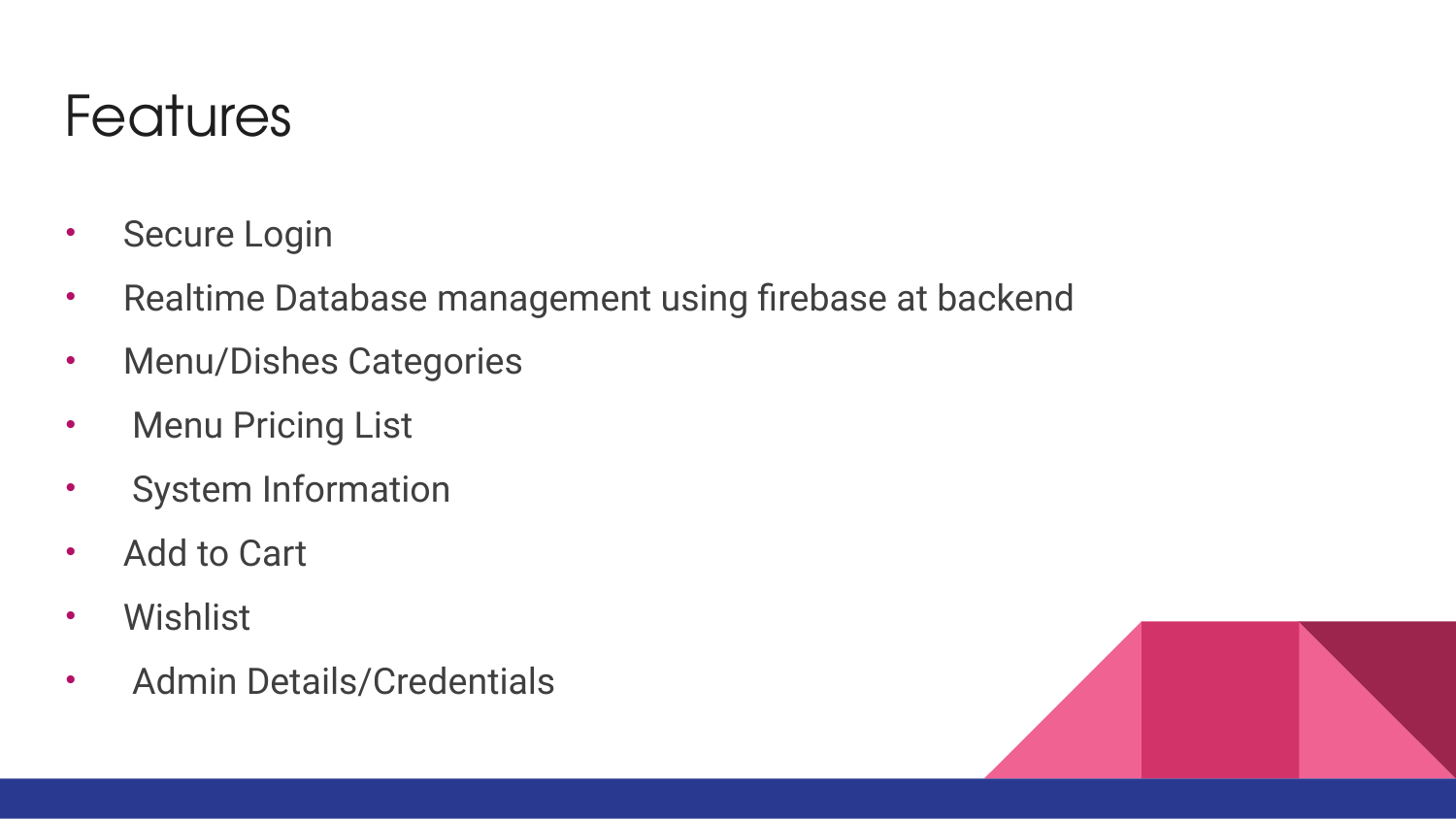

# Features
Secure Login
Realtime Database management using firebase at backend
Menu/Dishes Categories
 Menu Pricing List
 System Information
Add to Cart
Wishlist
 Admin Details/Credentials